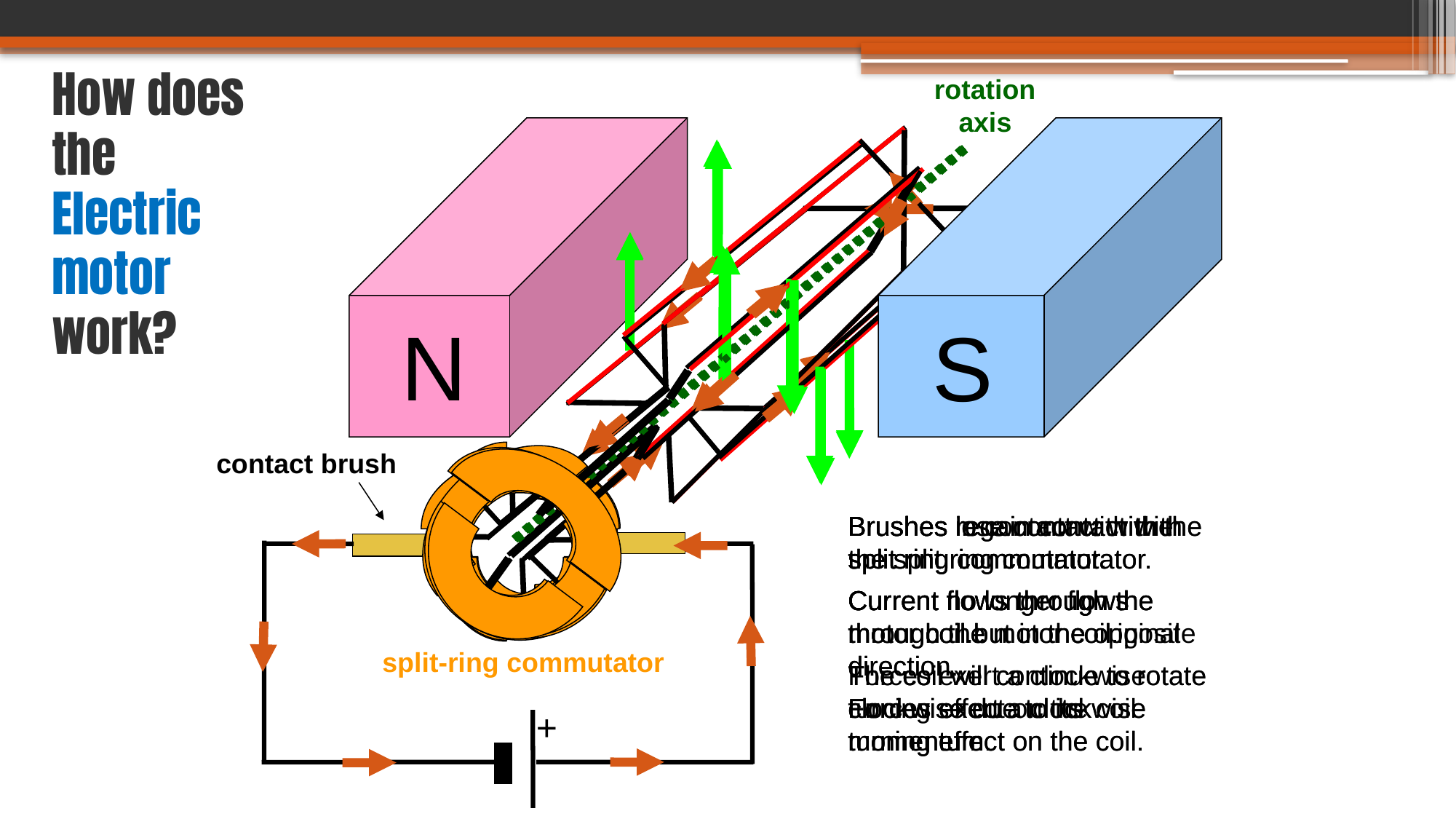

# How does the Electric motor work?
rotation axis

N

S

contact brush

Brushes lose contact with the split ring commutator.
Current no longer flows through the motor coil.
The coil will continue to rotate clockwise due to its momentum.
Brushes in contact with the split ring commutator.
Current flows through the motor coil.
Forces exert a clockwise turning effect on the coil
Brushes regain contact with the split ring commutator.
Current flows through the motor coil but in the opposite direction.
Forces exert a clockwise turning effect on the coil.
Brushes lose contact with the split ring commutator.
Current no longer flows through the motor coil.
The coil will continue to rotate clockwise due to its momentum.
Brushes regain contact with the split ring commutator.
Current flows through the motor coil but in the original direction.
Forces exert a clockwise turning effect on the coil.

+

split-ring commutator